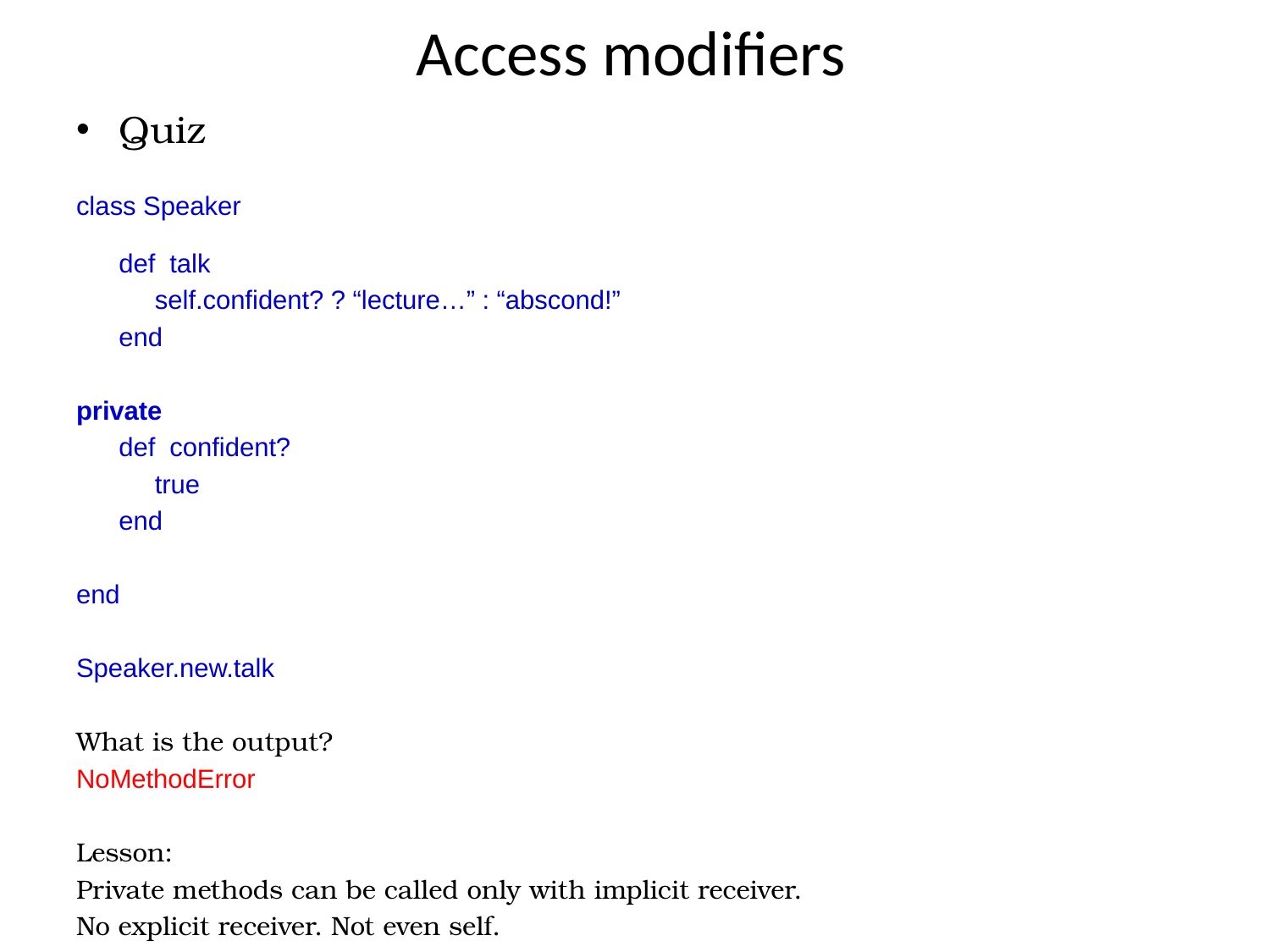

# Access modifiers
Quiz

class Speaker

	def  talk
	     self.confident? ? “lecture…” : “abscond!”
	end

private
	def  confident?
	     true
	end

end

Speaker.new.talk

What is the output?
NoMethodError

Lesson:
Private methods can be called only with implicit receiver.
No explicit receiver. Not even self.